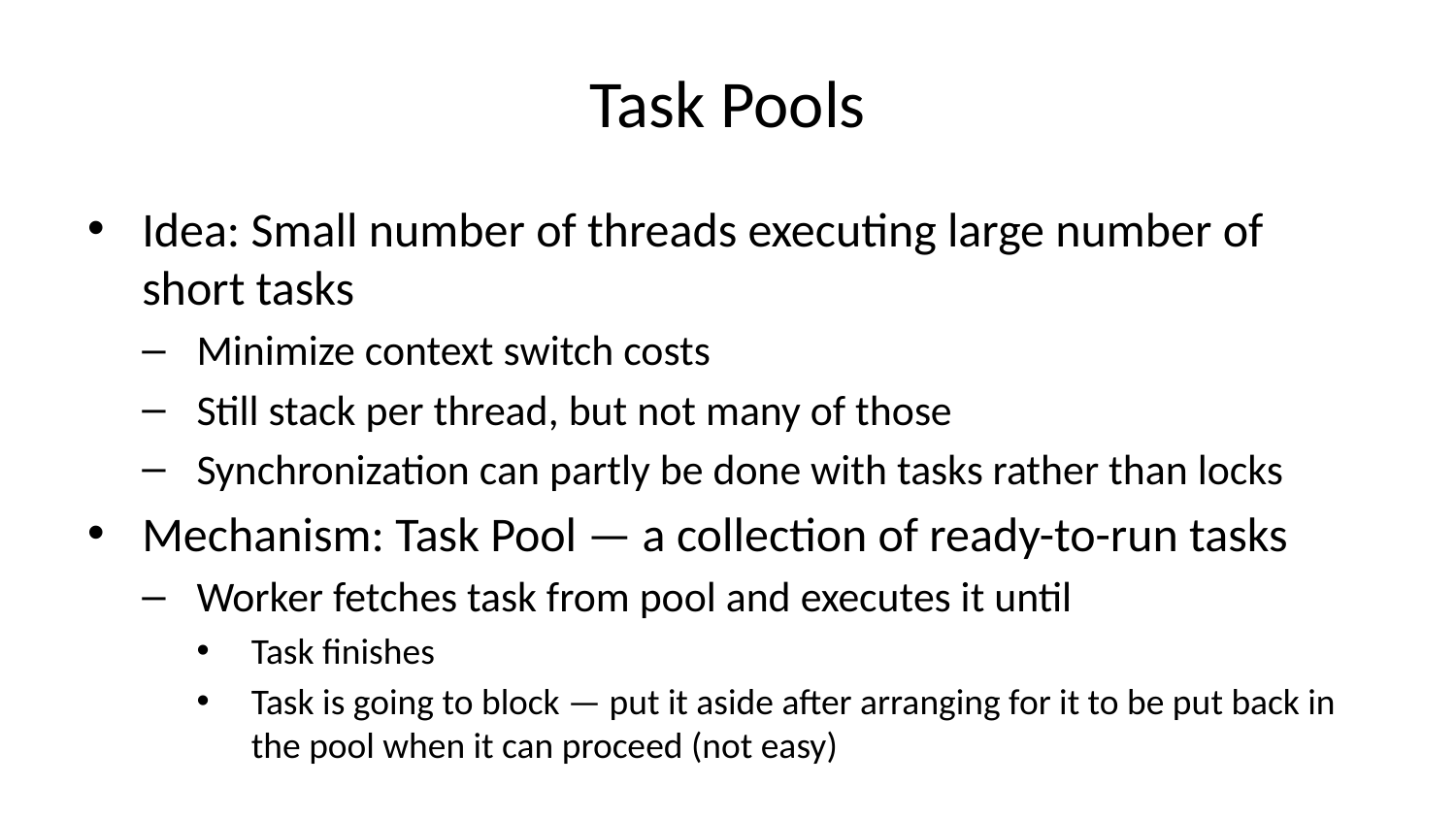

# Task Pools
Idea: Small number of threads executing large number of short tasks
Minimize context switch costs
Still stack per thread, but not many of those
Synchronization can partly be done with tasks rather than locks
Mechanism: Task Pool — a collection of ready-to-run tasks
Worker fetches task from pool and executes it until
Task finishes
Task is going to block — put it aside after arranging for it to be put back in the pool when it can proceed (not easy)